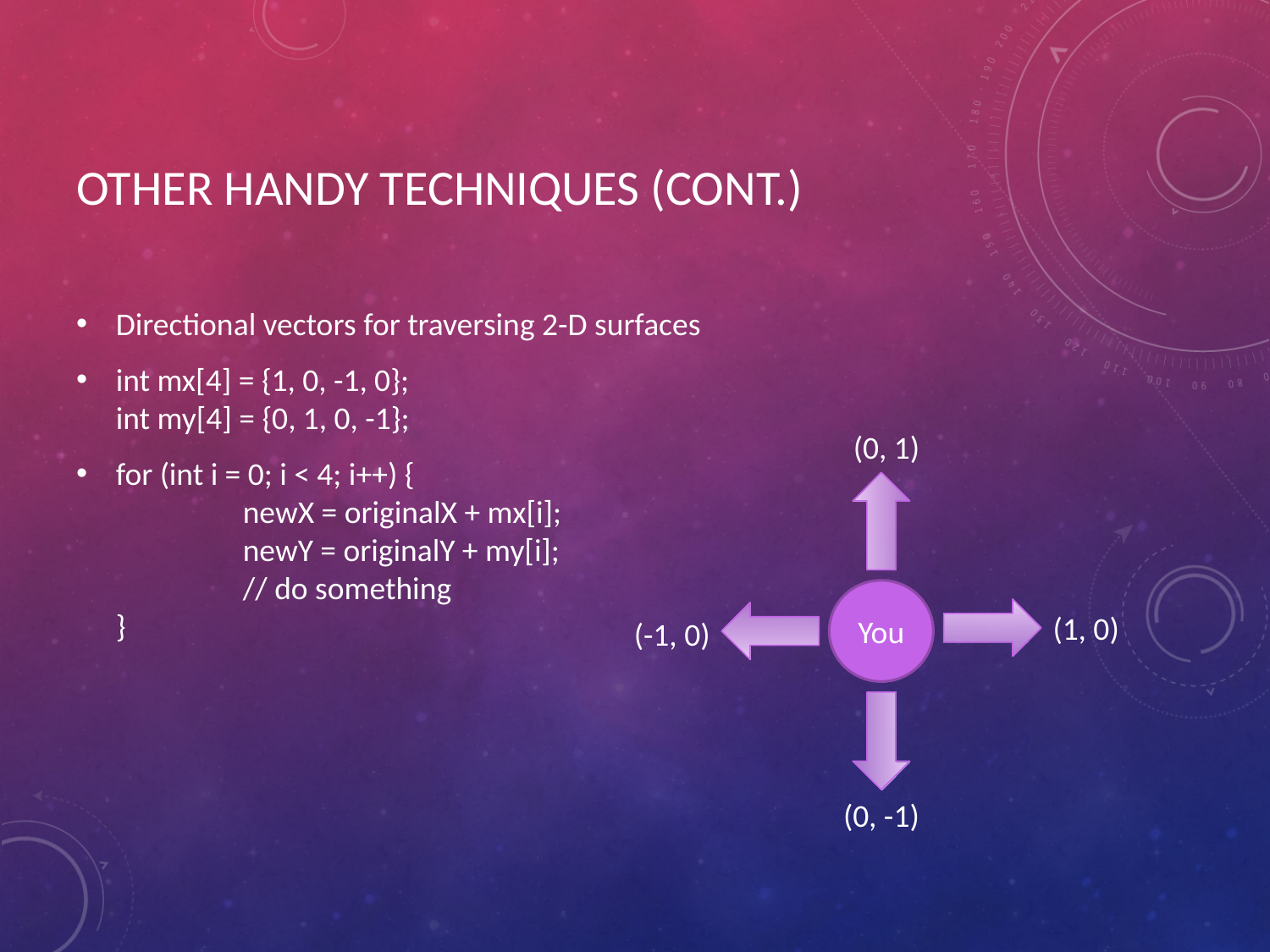

# Other Handy Techniques (Cont.)
Directional vectors for traversing 2-D surfaces
int mx[4] = {1, 0, -1, 0};
int my[4] = {0, 1, 0, -1};
for (int i = 0; i < 4; i++) {
	newX = originalX + mx[i];
	newY = originalY + my[i];
	// do something
}
(0, 1)

You

(1, 0)
(-1, 0)

(0, -1)